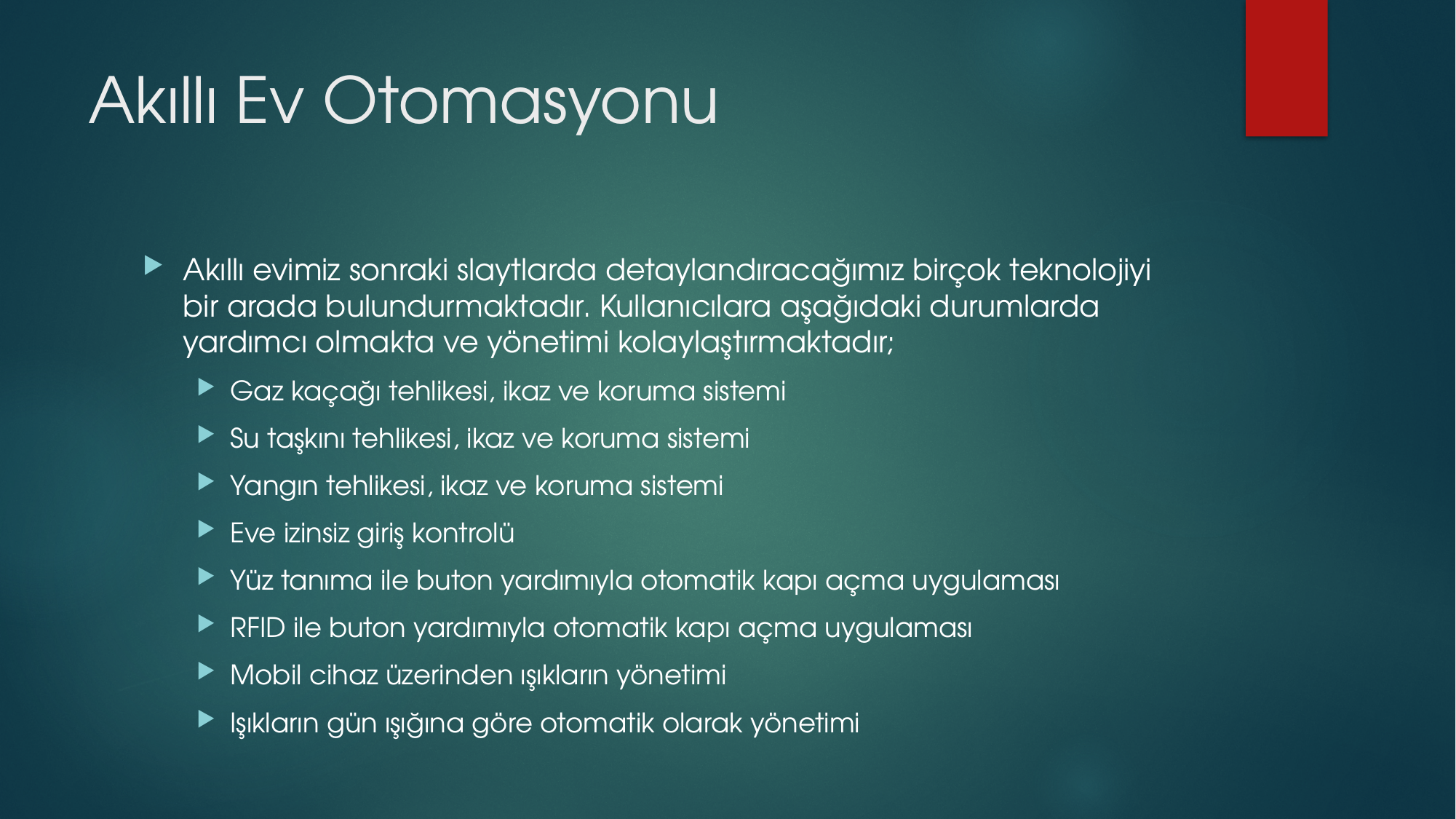

# Akıllı Ev Otomasyonu
Akıllı evimiz sonraki slaytlarda detaylandıracağımız birçok teknolojiyi bir arada bulundurmaktadır. Kullanıcılara aşağıdaki durumlarda yardımcı olmakta ve yönetimi kolaylaştırmaktadır;
Gaz kaçağı tehlikesi, ikaz ve koruma sistemi
Su taşkını tehlikesi, ikaz ve koruma sistemi
Yangın tehlikesi, ikaz ve koruma sistemi
Eve izinsiz giriş kontrolü
Yüz tanıma ile buton yardımıyla otomatik kapı açma uygulaması
RFID ile buton yardımıyla otomatik kapı açma uygulaması
Mobil cihaz üzerinden ışıkların yönetimi
Işıkların gün ışığına göre otomatik olarak yönetimi